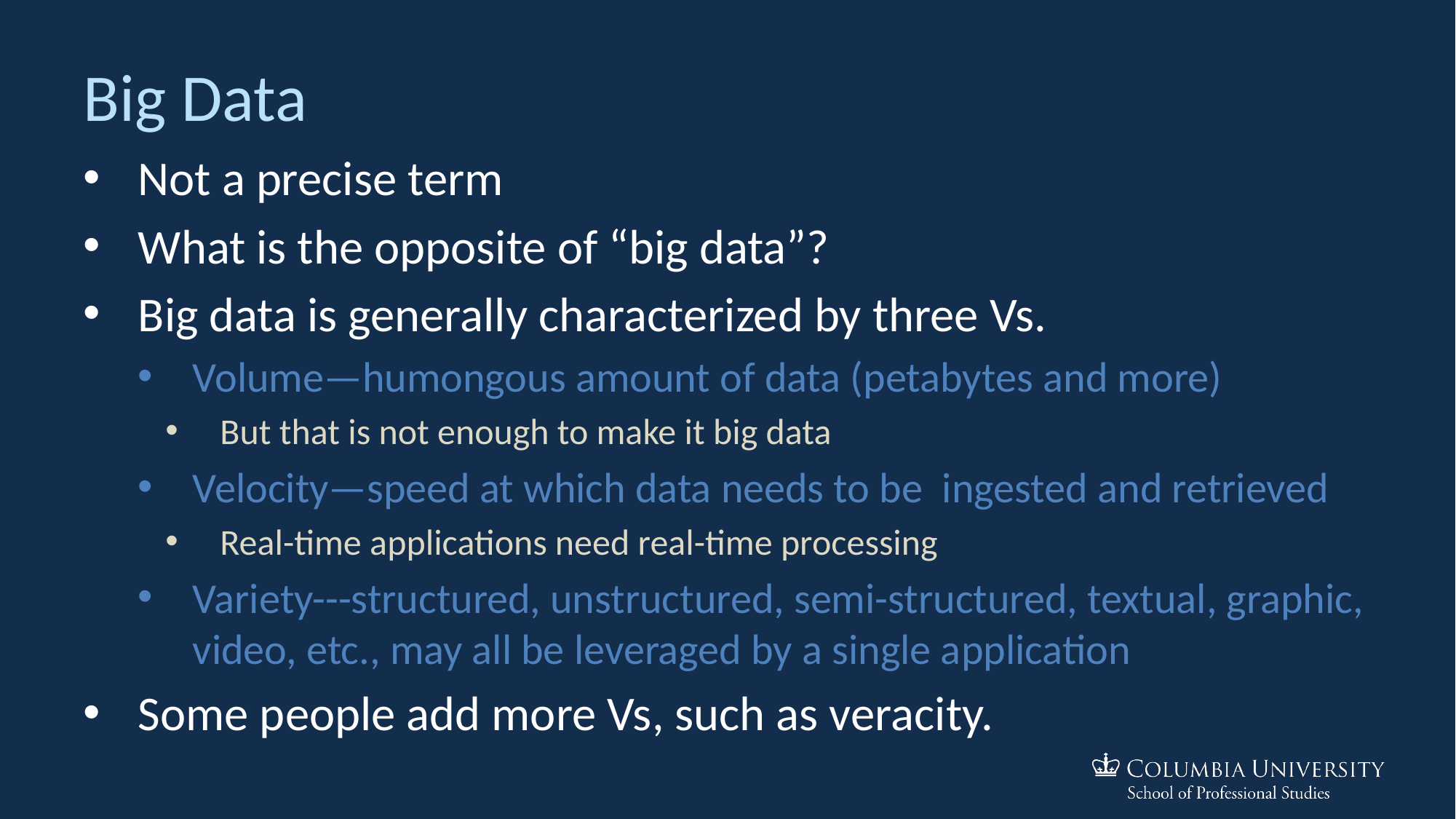

# Big Data
Not a precise term
What is the opposite of “big data”?
Big data is generally characterized by three Vs.
Volume—humongous amount of data (petabytes and more)
But that is not enough to make it big data
Velocity—speed at which data needs to be  ingested and retrieved
Real-time applications need real-time processing
Variety---structured, unstructured, semi-structured, textual, graphic, video, etc., may all be leveraged by a single application
Some people add more Vs, such as veracity.